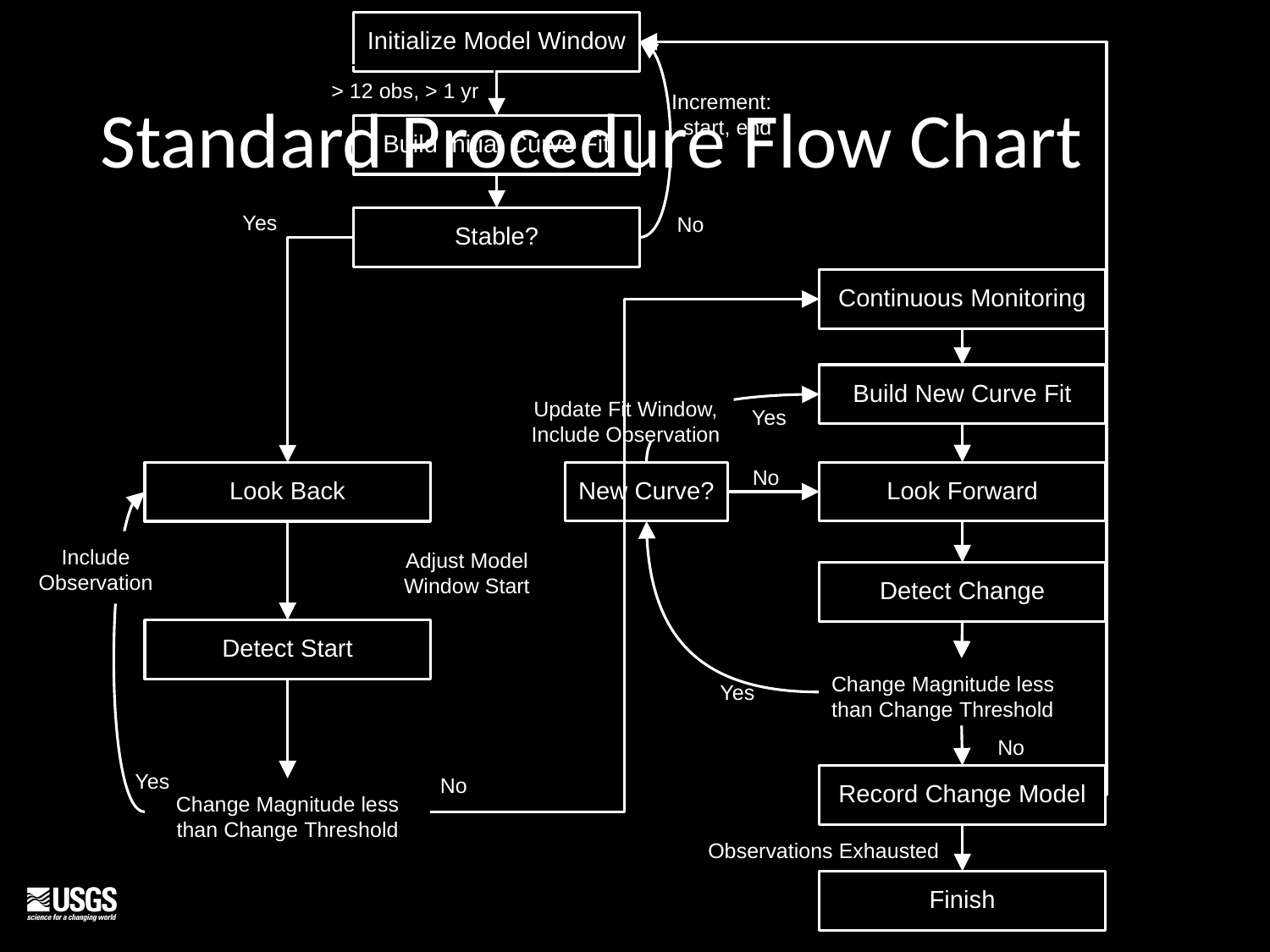

Initialize Model Window
Increment:
  start, end
No
No
Record Change Model
# Standard Procedure Flow Chart
> 12 obs, > 1 yr
Build Initial Curve Fit
Stable?
Yes
Look Back
Continuous Monitoring
Adjust Model
Window Start
No
Build New Curve Fit
Update Fit Window,
Include Observation
Yes
Look Forward
No
New Curve?
Yes
Include
Observation
Yes
Detect Change
Detect Start
Change Magnitude less
than Change Threshold
Change Magnitude less
than Change Threshold
Observations Exhausted
Finish
19